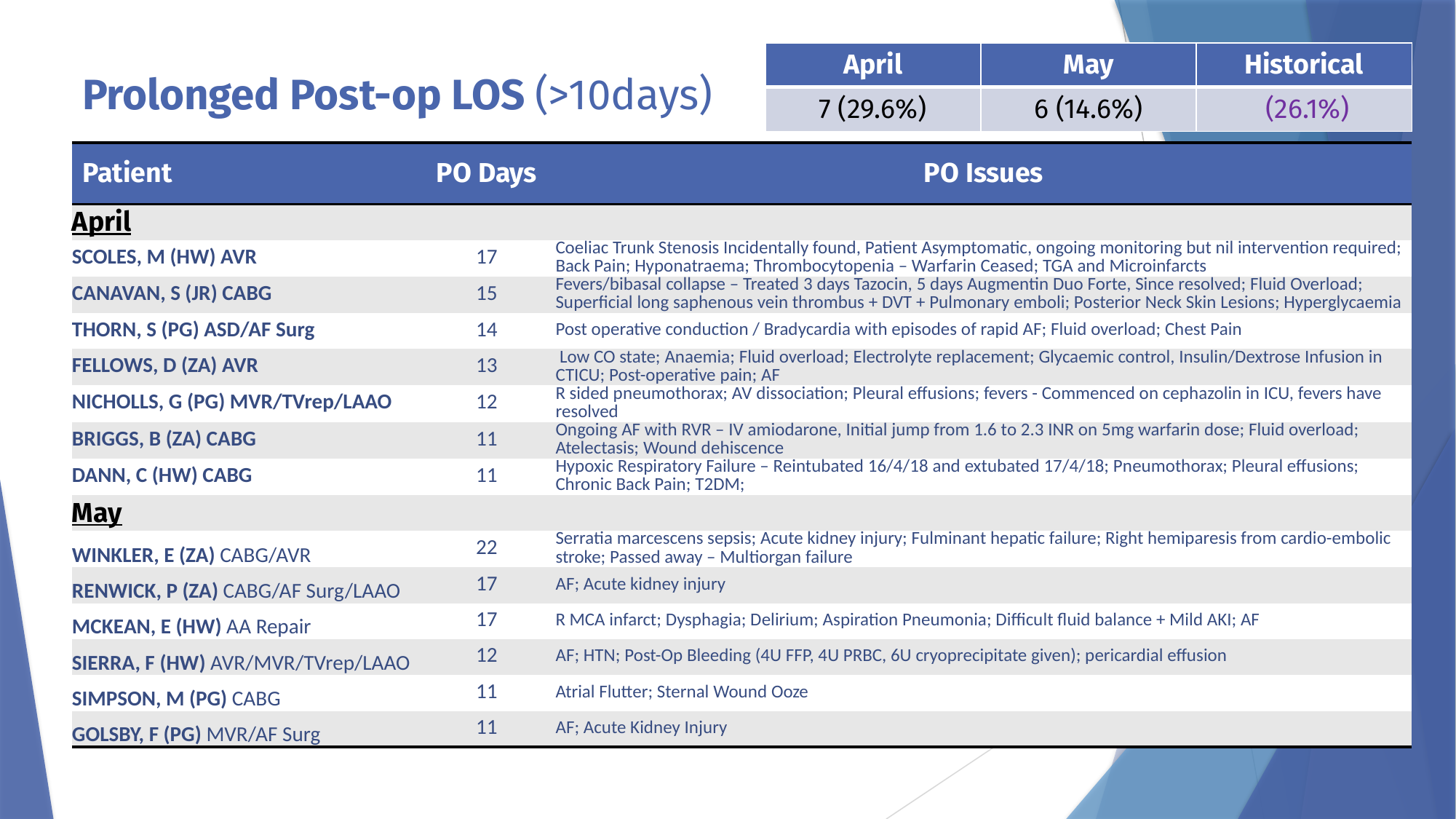

| April | May | Historical |
| --- | --- | --- |
| 7 (29.6%) | 6 (14.6%) | (26.1%) |
# Prolonged Post-op LOS (>10days)
| Patient | PO Days | PO Issues |
| --- | --- | --- |
| April |  |  |
| SCOLES, M (HW) AVR | 17 | Coeliac Trunk Stenosis Incidentally found, Patient Asymptomatic, ongoing monitoring but nil intervention required; Back Pain; Hyponatraema; Thrombocytopenia – Warfarin Ceased; TGA and Microinfarcts |
| CANAVAN, S (JR) CABG | 15 | Fevers/bibasal collapse – Treated 3 days Tazocin, 5 days Augmentin Duo Forte, Since resolved; Fluid Overload; Superficial long saphenous vein thrombus + DVT + Pulmonary emboli; Posterior Neck Skin Lesions; Hyperglycaemia |
| THORN, S (PG) ASD/AF Surg | 14 | Post operative conduction / Bradycardia with episodes of rapid AF; Fluid overload; Chest Pain |
| FELLOWS, D (ZA) AVR | 13 | Low CO state; Anaemia; Fluid overload; Electrolyte replacement; Glycaemic control, Insulin/Dextrose Infusion in CTICU; Post-operative pain; AF |
| NICHOLLS, G (PG) MVR/TVrep/LAAO | 12 | R sided pneumothorax; AV dissociation; Pleural effusions; fevers - Commenced on cephazolin in ICU, fevers have resolved |
| BRIGGS, B (ZA) CABG | 11 | Ongoing AF with RVR – IV amiodarone, Initial jump from 1.6 to 2.3 INR on 5mg warfarin dose; Fluid overload; Atelectasis; Wound dehiscence |
| DANN, C (HW) CABG | 11 | Hypoxic Respiratory Failure – Reintubated 16/4/18 and extubated 17/4/18; Pneumothorax; Pleural effusions; Chronic Back Pain; T2DM; |
| May |  |  |
| WINKLER, E (ZA) CABG/AVR | 22 | Serratia marcescens sepsis; Acute kidney injury; Fulminant hepatic failure; Right hemiparesis from cardio-embolic stroke; Passed away – Multiorgan failure |
| RENWICK, P (ZA) CABG/AF Surg/LAAO | 17 | AF; Acute kidney injury |
| MCKEAN, E (HW) AA Repair | 17 | R MCA infarct; Dysphagia; Delirium; Aspiration Pneumonia; Difficult fluid balance + Mild AKI; AF |
| SIERRA, F (HW) AVR/MVR/TVrep/LAAO | 12 | AF; HTN; Post-Op Bleeding (4U FFP, 4U PRBC, 6U cryoprecipitate given); pericardial effusion |
| SIMPSON, M (PG) CABG | 11 | Atrial Flutter; Sternal Wound Ooze |
| GOLSBY, F (PG) MVR/AF Surg | 11 | AF; Acute Kidney Injury |